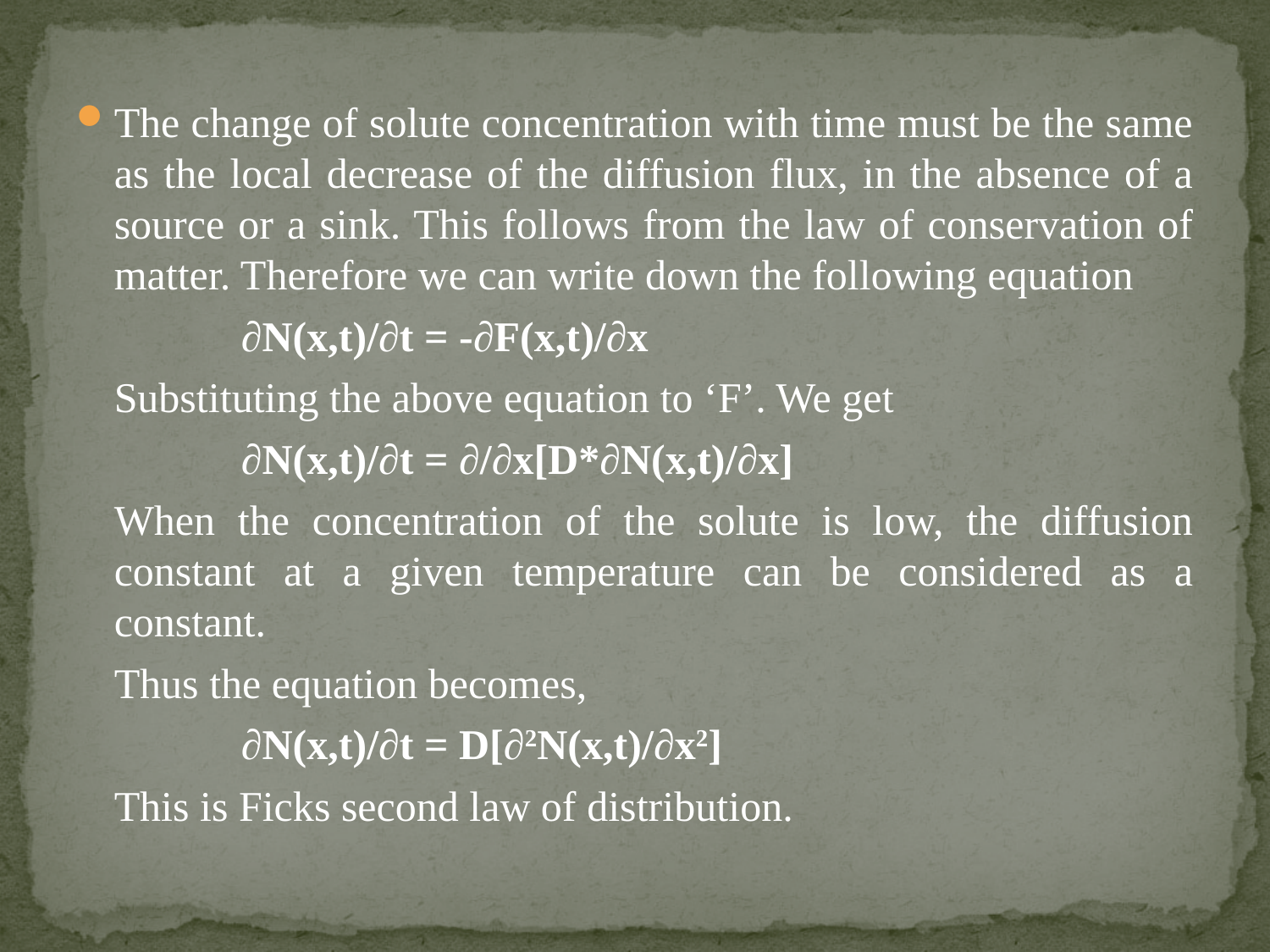

The change of solute concentration with time must be the same as the local decrease of the diffusion flux, in the absence of a source or a sink. This follows from the law of conservation of matter. Therefore we can write down the following equation
		∂N(x,t)/∂t = -∂F(x,t)/∂x
	Substituting the above equation to ‘F’. We get
		∂N(x,t)/∂t = ∂/∂x[D*∂N(x,t)/∂x]
	When the concentration of the solute is low, the diffusion constant at a given temperature can be considered as a constant.
	Thus the equation becomes,
		∂N(x,t)/∂t = D[∂2N(x,t)/∂x2]
	This is Ficks second law of distribution.